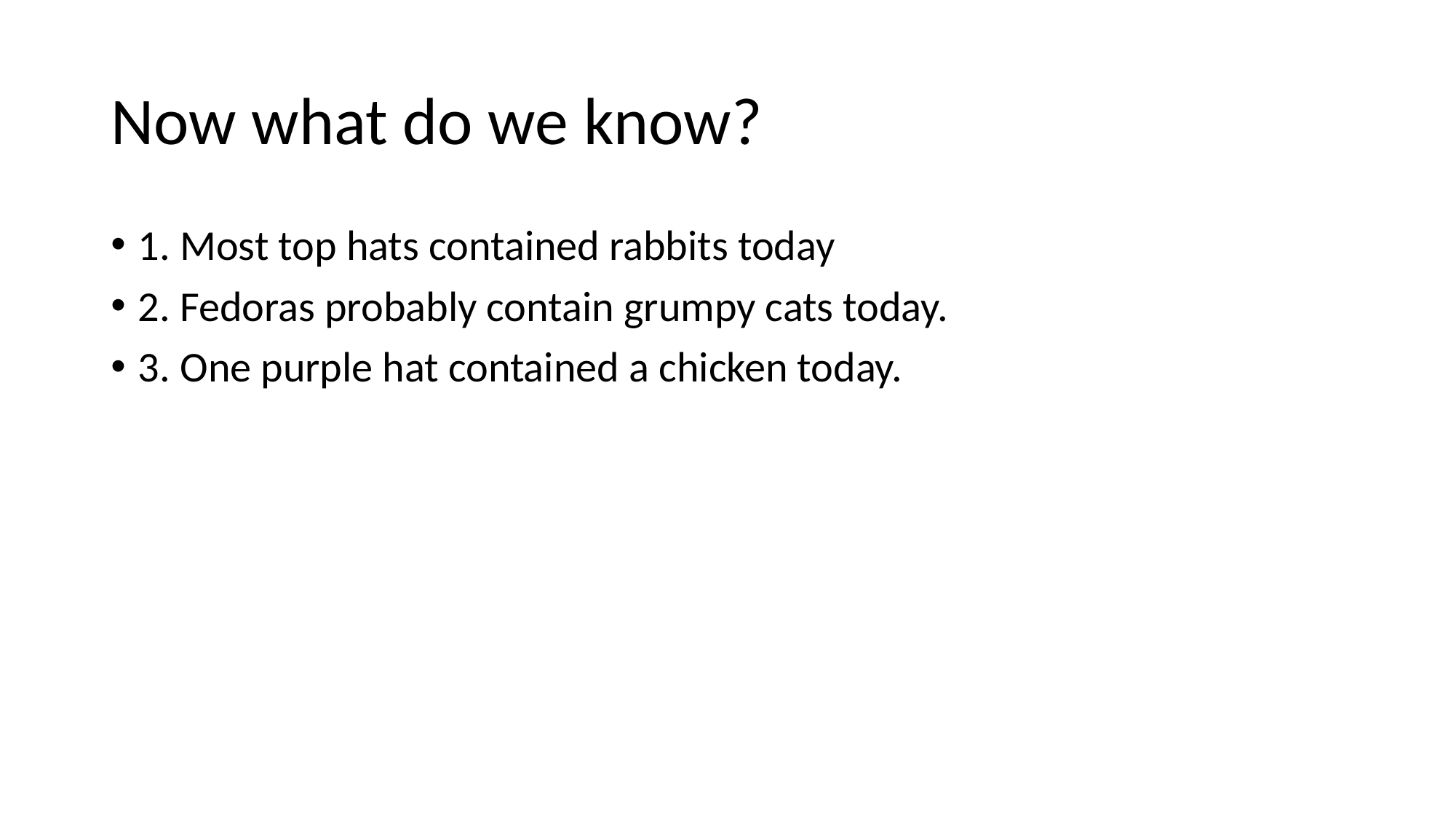

# Now what do we know?
1. Most top hats contained rabbits today
2. Fedoras probably contain grumpy cats today.
3. One purple hat contained a chicken today.